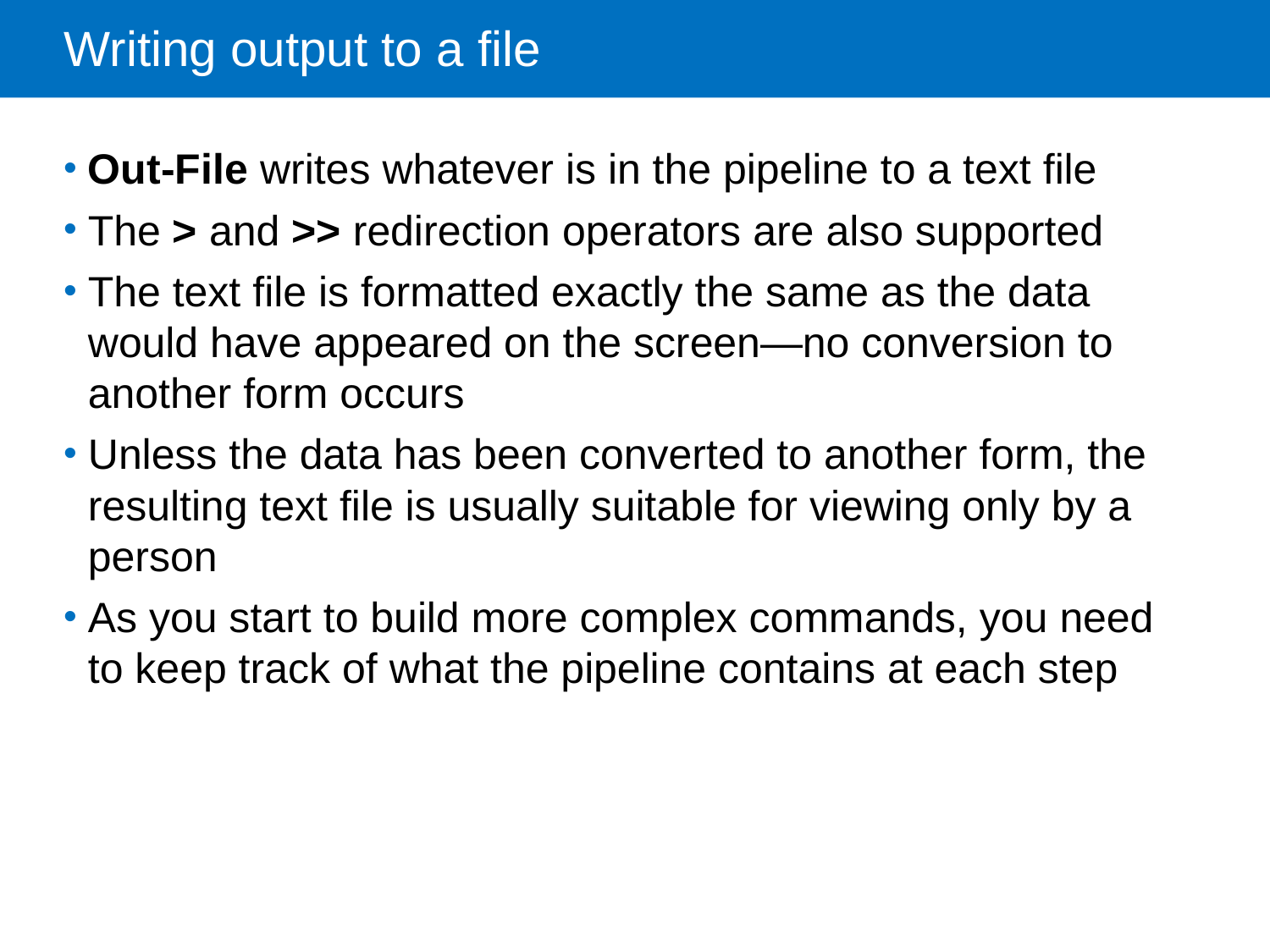

# Writing output to a file
Out-File writes whatever is in the pipeline to a text file
The > and >> redirection operators are also supported
The text file is formatted exactly the same as the data would have appeared on the screen―no conversion to another form occurs
Unless the data has been converted to another form, the resulting text file is usually suitable for viewing only by a person
As you start to build more complex commands, you need to keep track of what the pipeline contains at each step